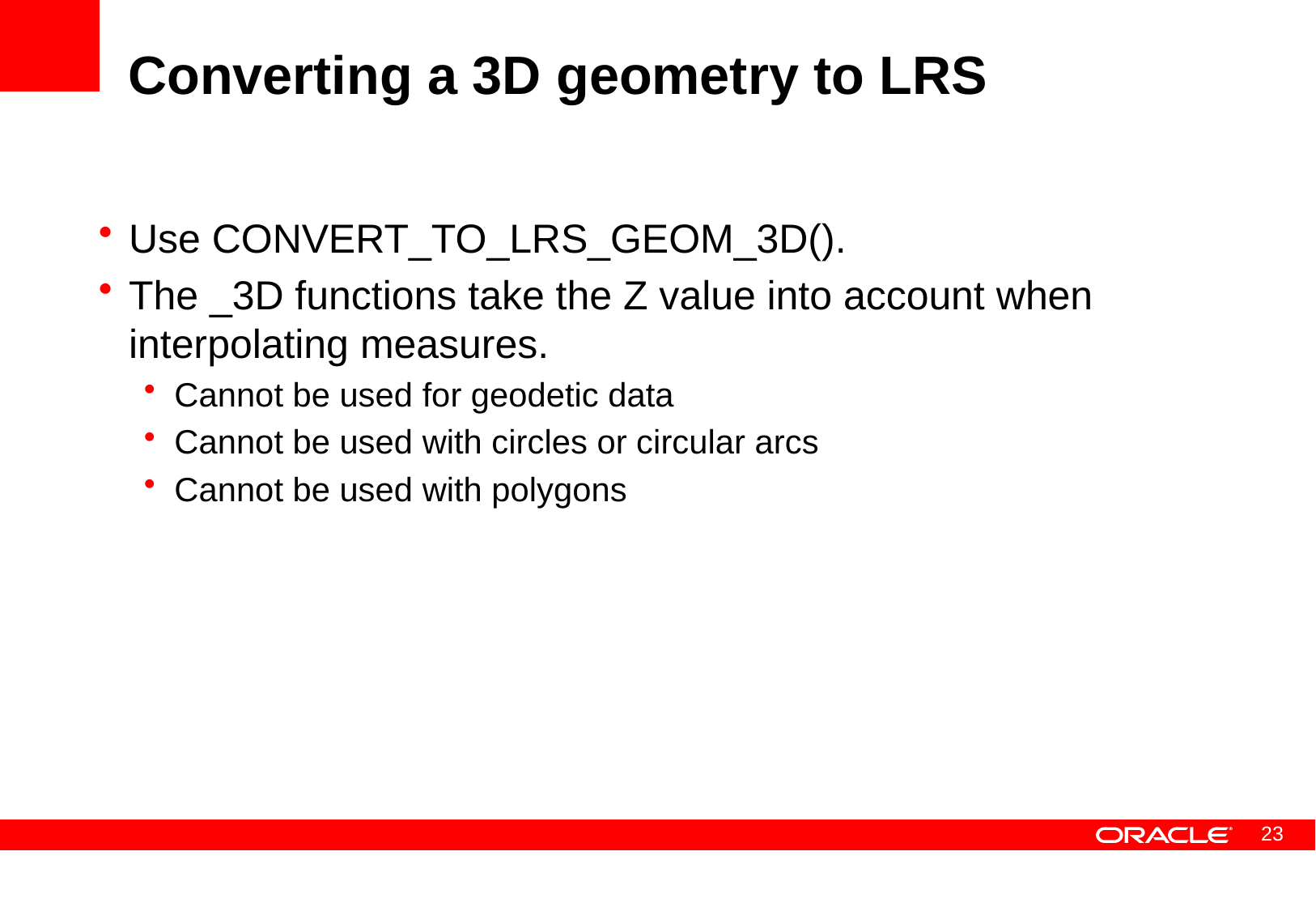

# Converting a 3D geometry to LRS
Use CONVERT_TO_LRS_GEOM_3D().
The _3D functions take the Z value into account when interpolating measures.
Cannot be used for geodetic data
Cannot be used with circles or circular arcs
Cannot be used with polygons